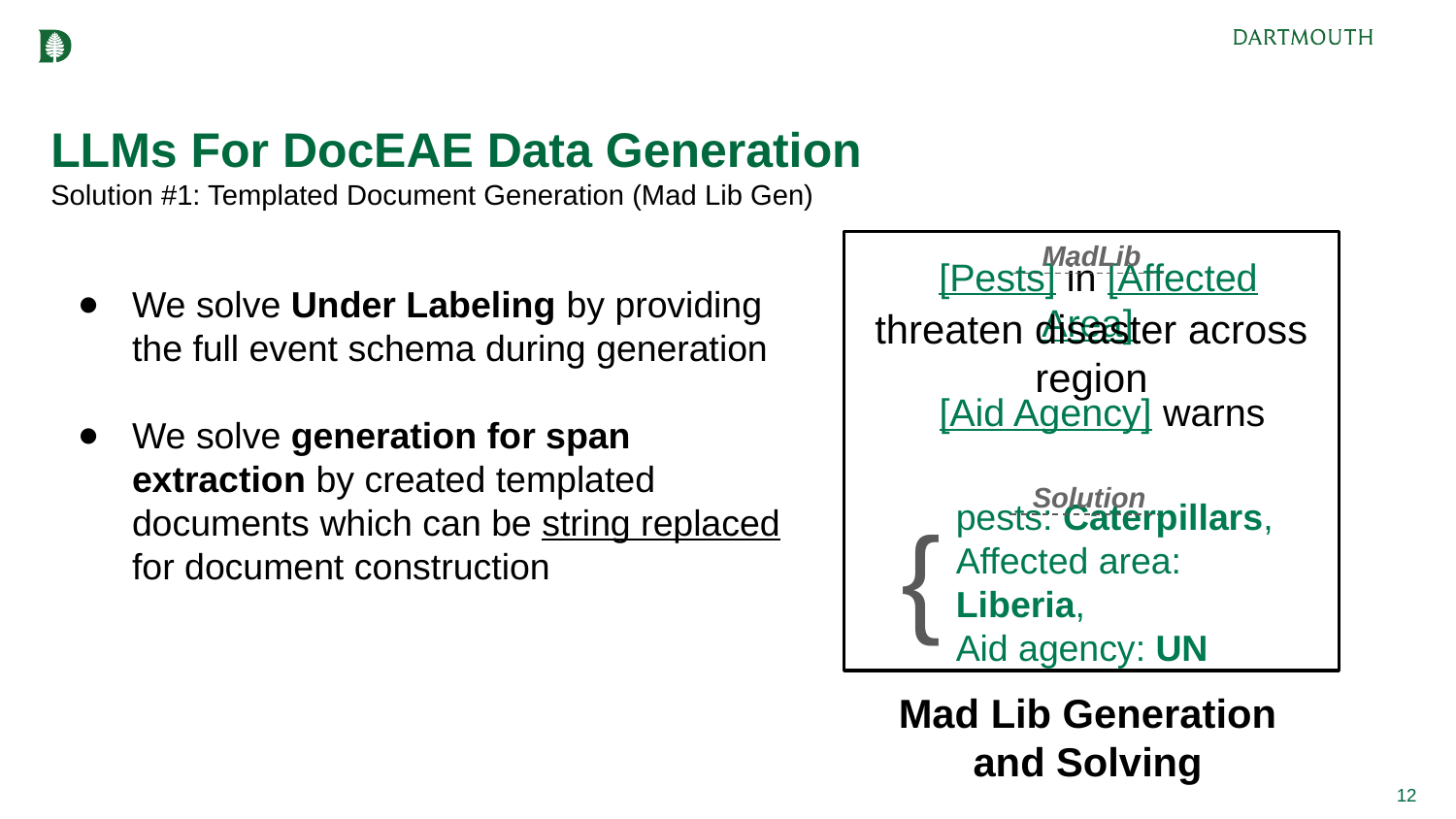

LLMs For DocEAE Data Generation
Solution #1: Templated Document Generation (Mad Lib Gen)

MadLib
We solve Under Labeling by providing the full event schema during generation

We solve generation for span extraction by created templated documents which can be string replaced for document construction
a[Pests] in [Affected Area]
threaten disaster across region
a[Aid Agency] warns
pests: Caterpillars,
Affected area: Liberia,
Aid agency: UN

Solution
{
Mad Lib Generation and Solving
12